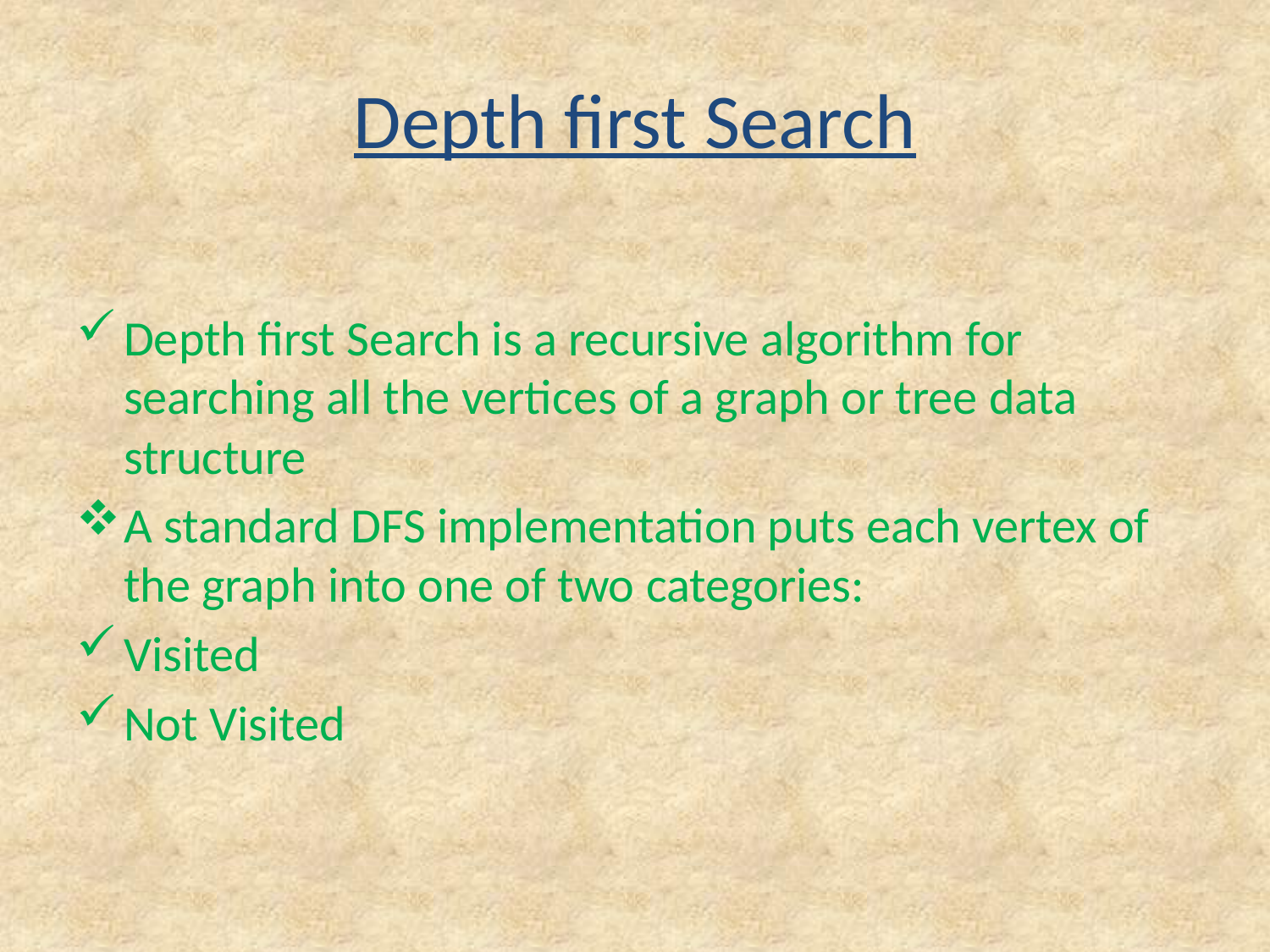

# Depth first Search

Depth first Search is a recursive algorithm for searching all the vertices of a graph or tree data structure
A standard DFS implementation puts each vertex of the graph into one of two categories:
Visited
Not Visited